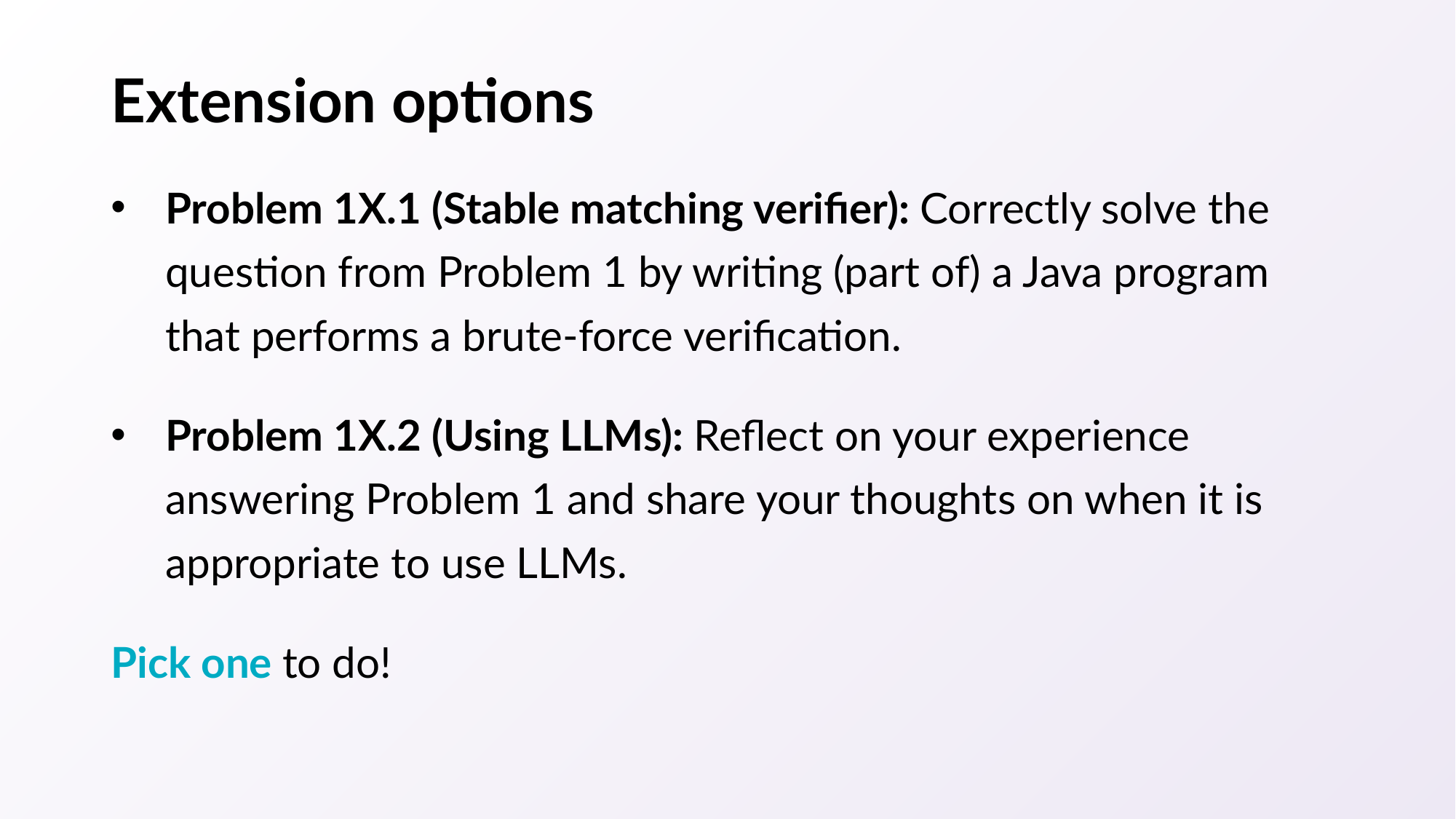

# Extension options
Problem 1X.1 (Stable matching verifier): Correctly solve the question from Problem 1 by writing (part of) a Java program that performs a brute-force verification.
Problem 1X.2 (Using LLMs): Reflect on your experience answering Problem 1 and share your thoughts on when it is appropriate to use LLMs.
Pick one to do!